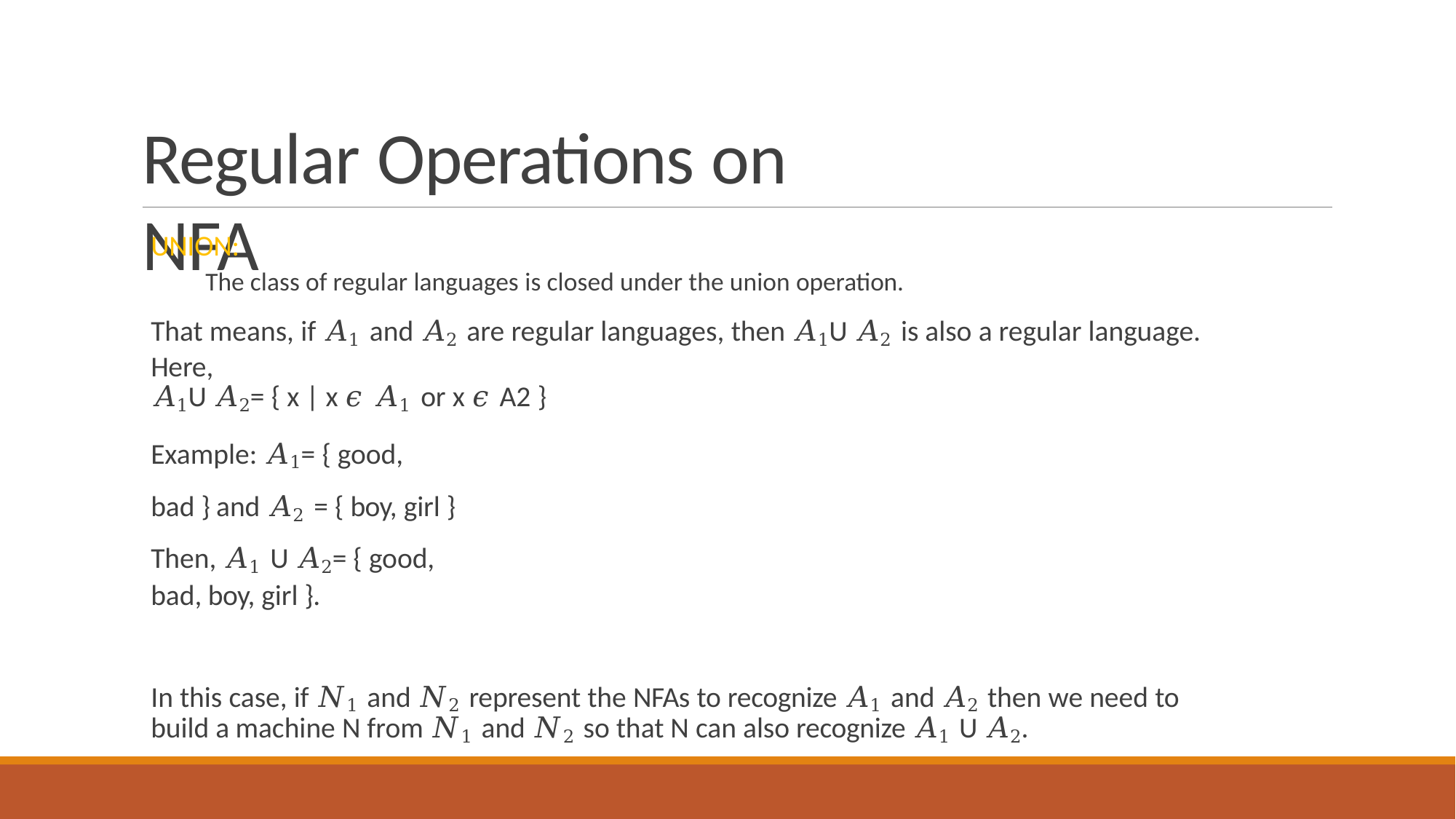

# Regular Operations on NFA
UNION:
The class of regular languages is closed under the union operation.
That means, if 𝐴1 and 𝐴2 are regular languages, then 𝐴1U 𝐴2 is also a regular language. Here,
𝐴1U 𝐴2= { x | x 𝜖 𝐴1 or x 𝜖 A2 }
Example: 𝐴1= { good, bad } and 𝐴2 = { boy, girl }
Then, 𝐴1 U 𝐴2= { good, bad, boy, girl }.

In this case, if 𝑁1 and 𝑁2 represent the NFAs to recognize 𝐴1 and 𝐴2 then we need to build a machine N from 𝑁1 and 𝑁2 so that N can also recognize 𝐴1 U 𝐴2.